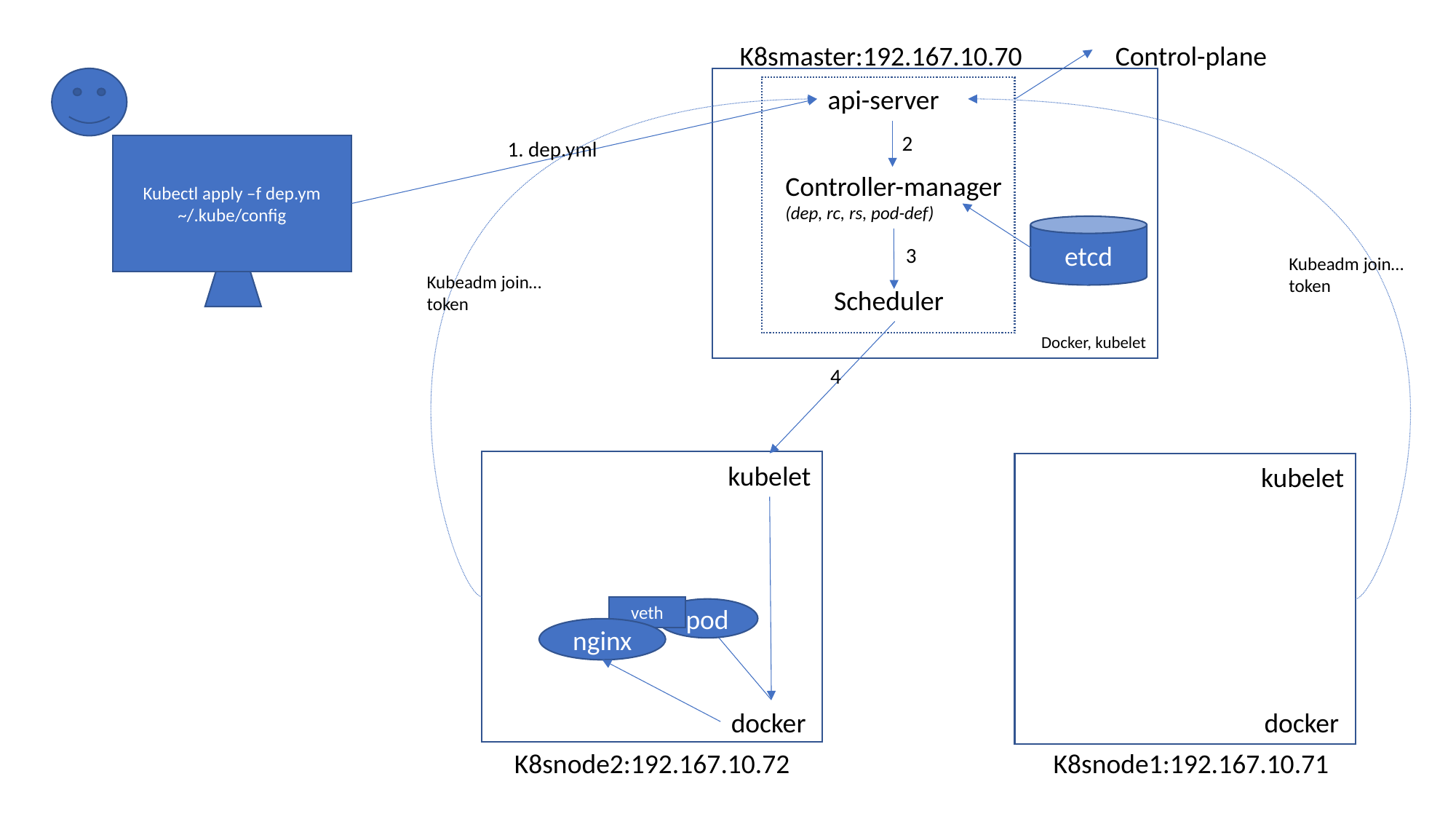

K8smaster:192.167.10.70
Control-plane

api-server
2
1. dep.yml
Kubectl apply –f dep.ym
~/.kube/config
Controller-manager
(dep, rc, rs, pod-def)

etcd
3
Kubeadm join…
token
Kubeadm join…
token
Scheduler
Docker, kubelet
4

kubelet

kubelet
veth
pod
nginx
docker
docker
K8snode2:192.167.10.72
K8snode1:192.167.10.71